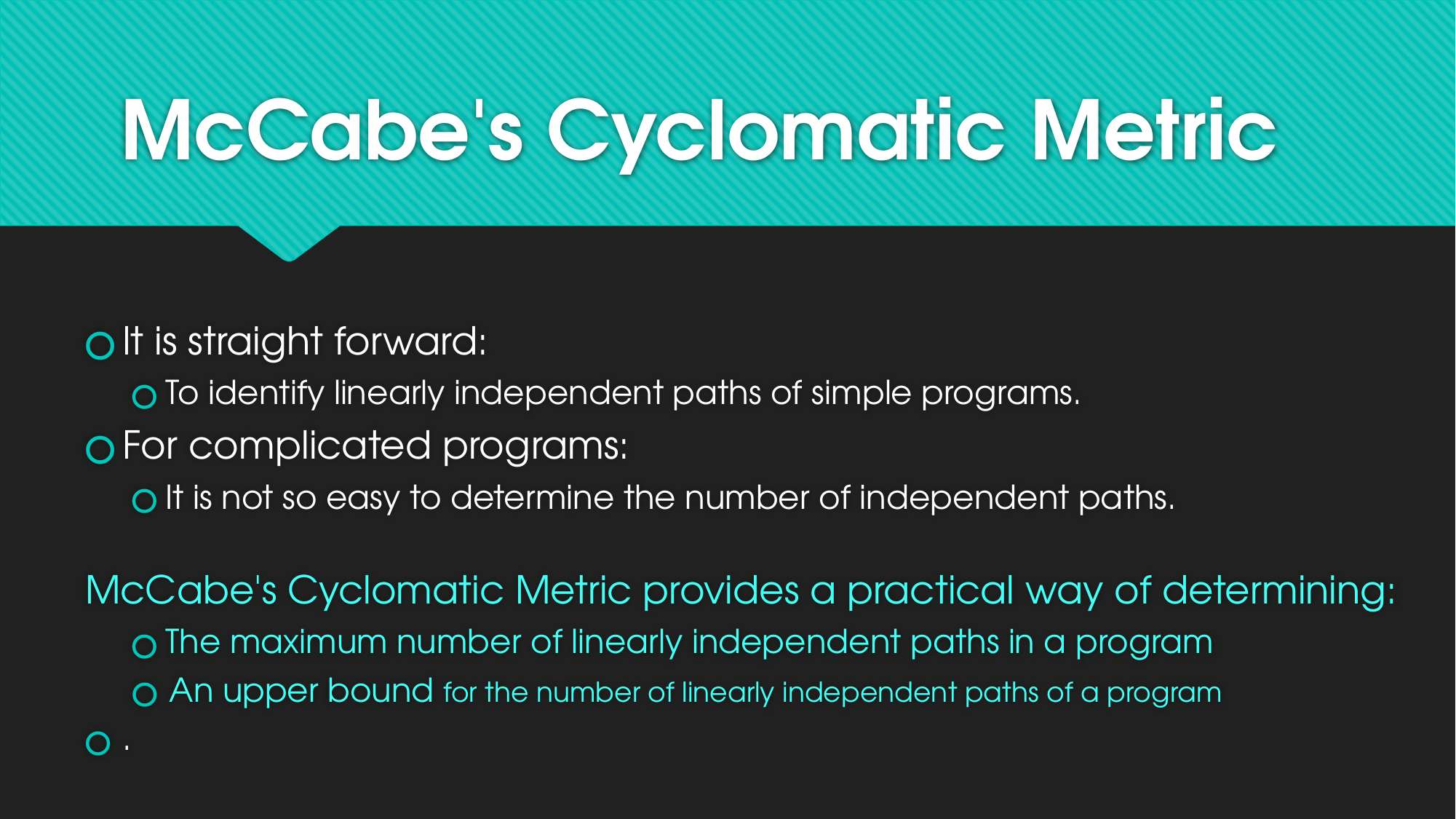

# McCabe's Cyclomatic Metric
It is straight forward:
To identify linearly independent paths of simple programs.
For complicated programs:
It is not so easy to determine the number of independent paths.

McCabe's Cyclomatic Metric provides a practical way of determining:
The maximum number of linearly independent paths in a program
An upper bound for the number of linearly independent paths of a program
.